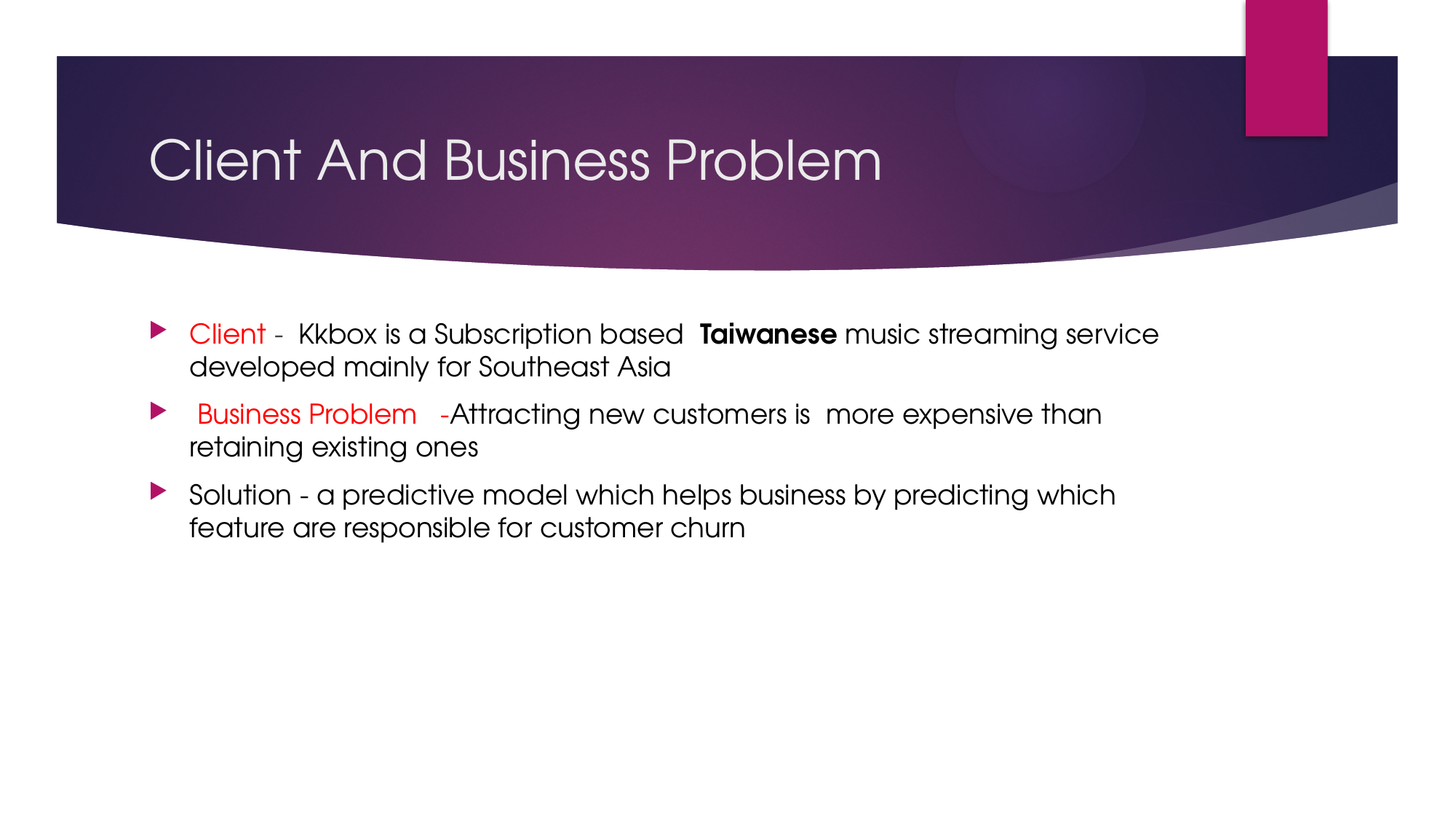

# Client And Business Problem
Client -  Kkbox is a Subscription based  Taiwanese music streaming service developed mainly for Southeast Asia
 Business Problem   -Attracting new customers is  more expensive than retaining existing ones
Solution - a predictive model which helps business by predicting which feature are responsible for customer churn